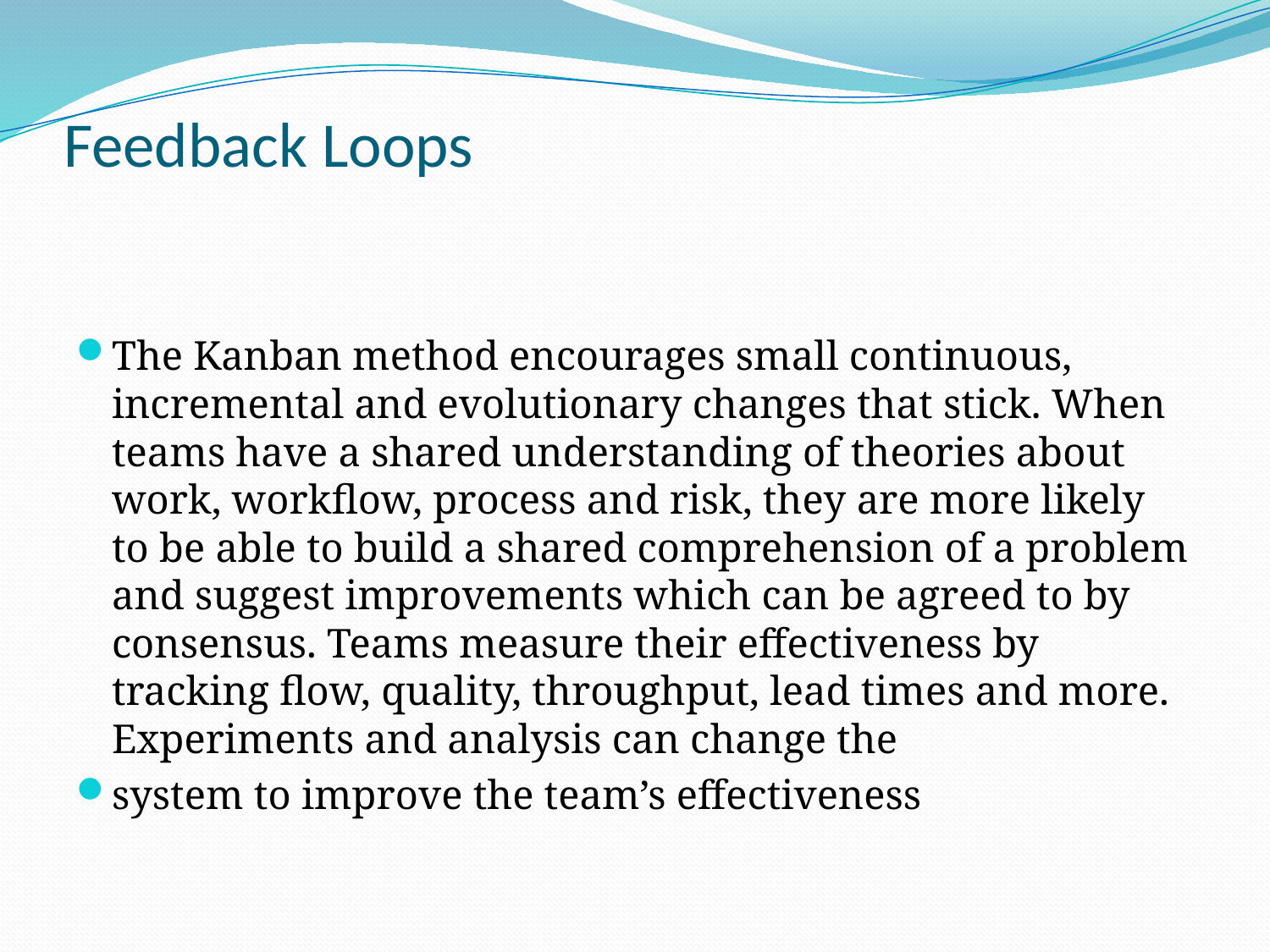

# Feedback Loops

The Kanban method encourages small continuous, incremental and evolutionary changes that stick. When teams have a shared understanding of theories about work, workflow, process and risk, they are more likely to be able to build a shared comprehension of a problem and suggest improvements which can be agreed to by consensus. Teams measure their effectiveness by tracking flow, quality, throughput, lead times and more. Experiments and analysis can change the
system to improve the team’s effectiveness